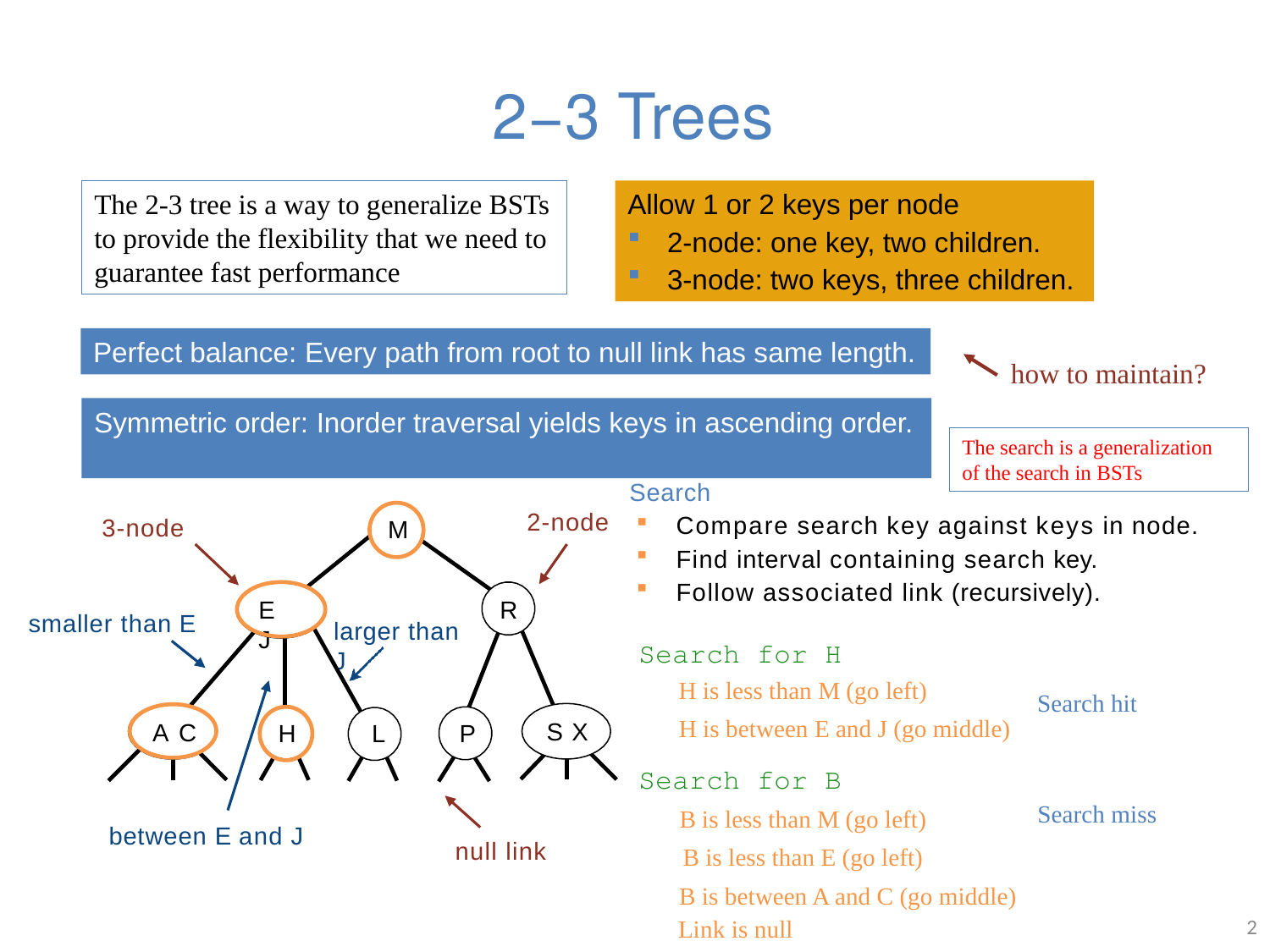

# 2−3 Trees
The 2-3 tree is a way to generalize BSTs to provide the flexibility that we need to guarantee fast performance
Allow 1 or 2 keys per node
2-node: one key, two children.
3-node: two keys, three children.
Perfect balance: Every path from root to null link has same length.
how to maintain?

Symmetric order: Inorder traversal yields keys in ascending order.
The search is a generalization of the search in BSTs
Search
Compare search key against keys in node.
Find interval containing search key.
Follow associated link (recursively).

2-node
3-node
M

R
E J

smaller than E

larger than J

Search for H

H is less than M (go left)

Search hit

H is between E and J (go middle)

S X
A C
L
H
P

Search for B
Search miss

B is less than M (go left)
between E and J
null link
B is less than E (go left)
B is between A and C (go middle)
2
Link is null
2